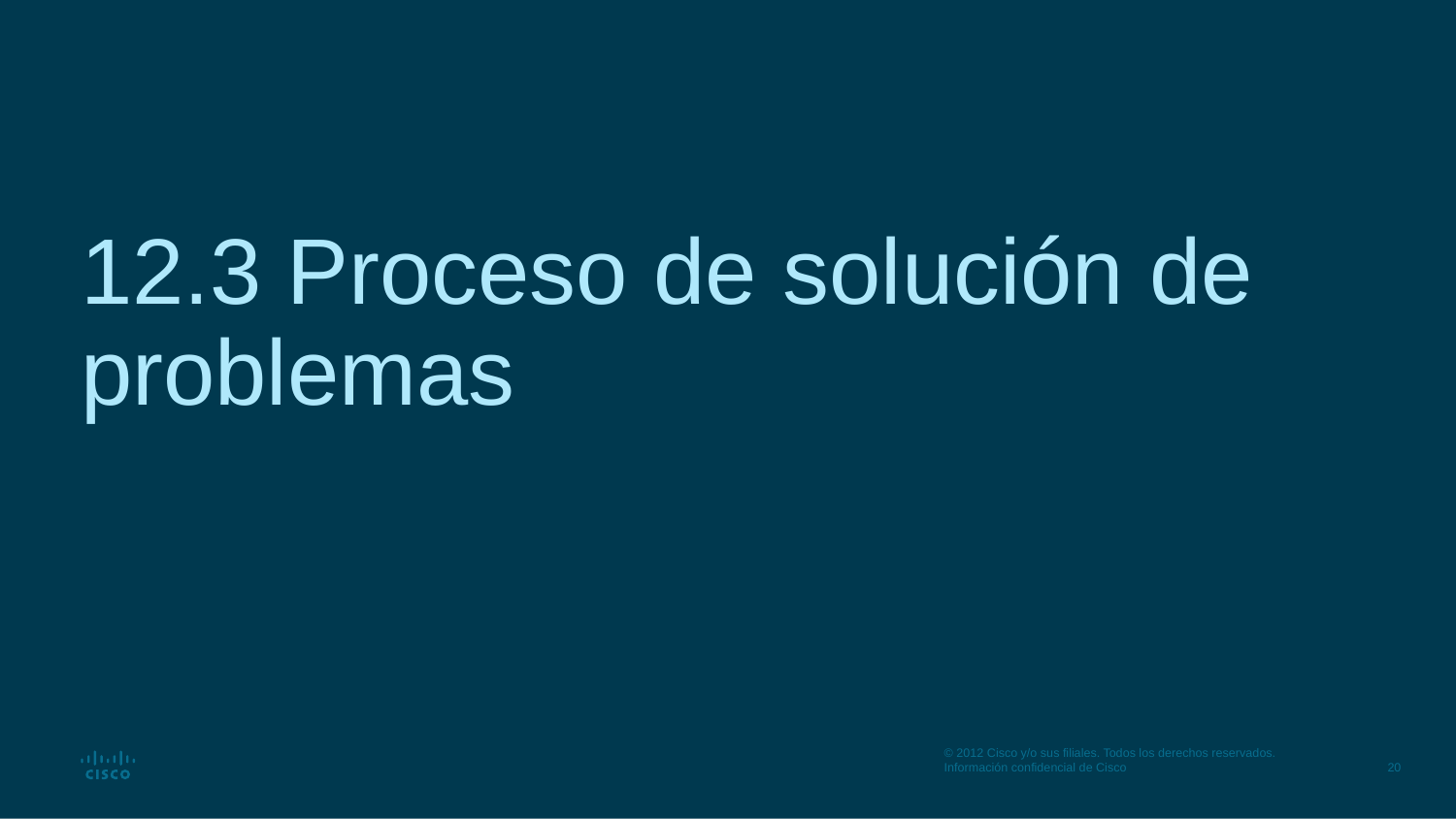

# 12.3 Proceso de solución de problemas